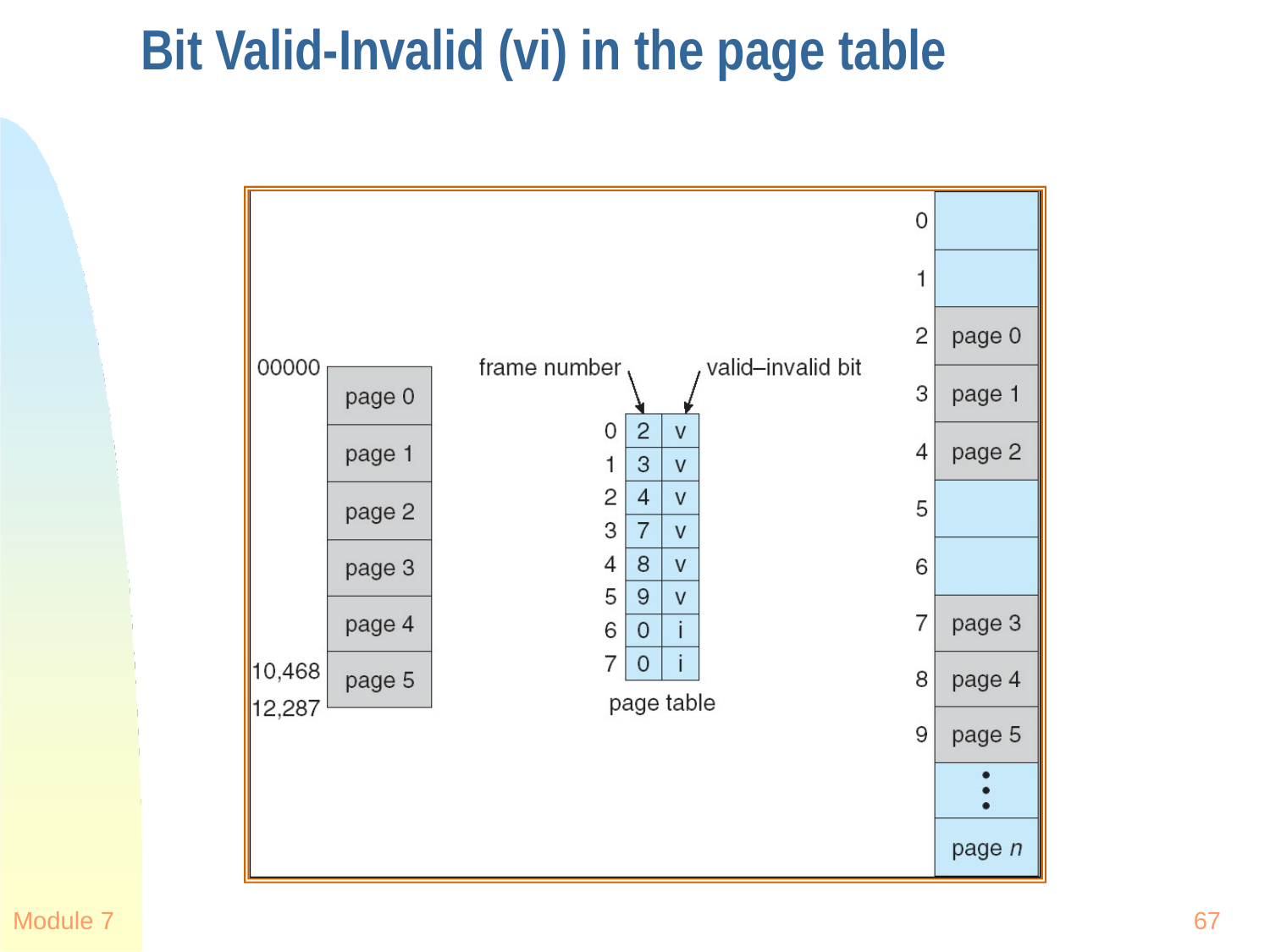

# Bit Valid-Invalid (vi) in the page table

Module 7
67